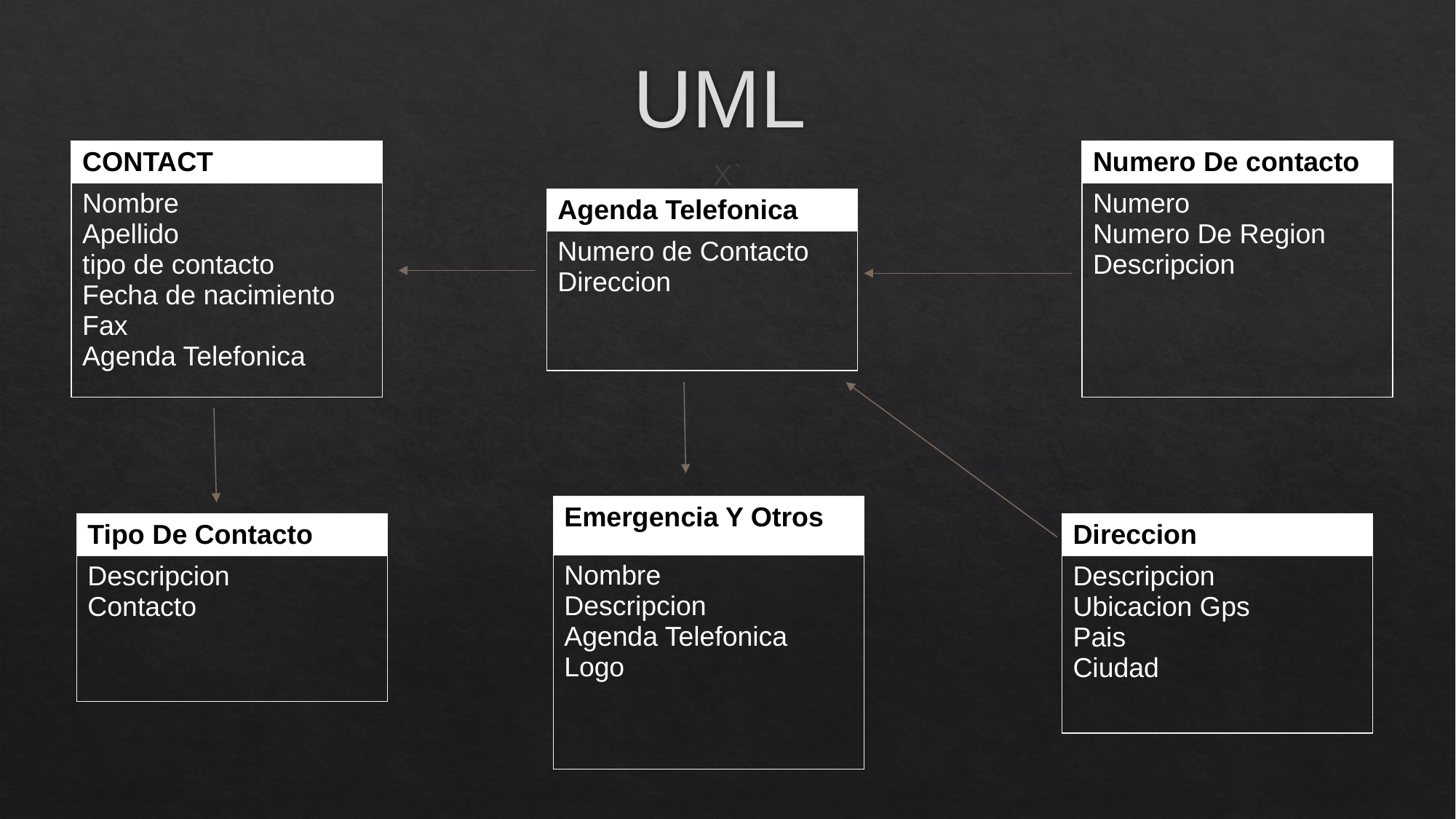

# UML
| CONTACT |
| --- |
| Nombre Apellido tipo de contacto Fecha de nacimiento Fax Agenda Telefonica |
| Numero De contacto |
| --- |
| Numero Numero De Region Descripcion |
X`
| Agenda Telefonica |
| --- |
| Numero de Contacto Direccion |
| Emergencia Y Otros |
| --- |
| Nombre Descripcion Agenda Telefonica Logo |
| Direccion |
| --- |
| Descripcion Ubicacion Gps Pais Ciudad |
| Tipo De Contacto |
| --- |
| Descripcion Contacto |